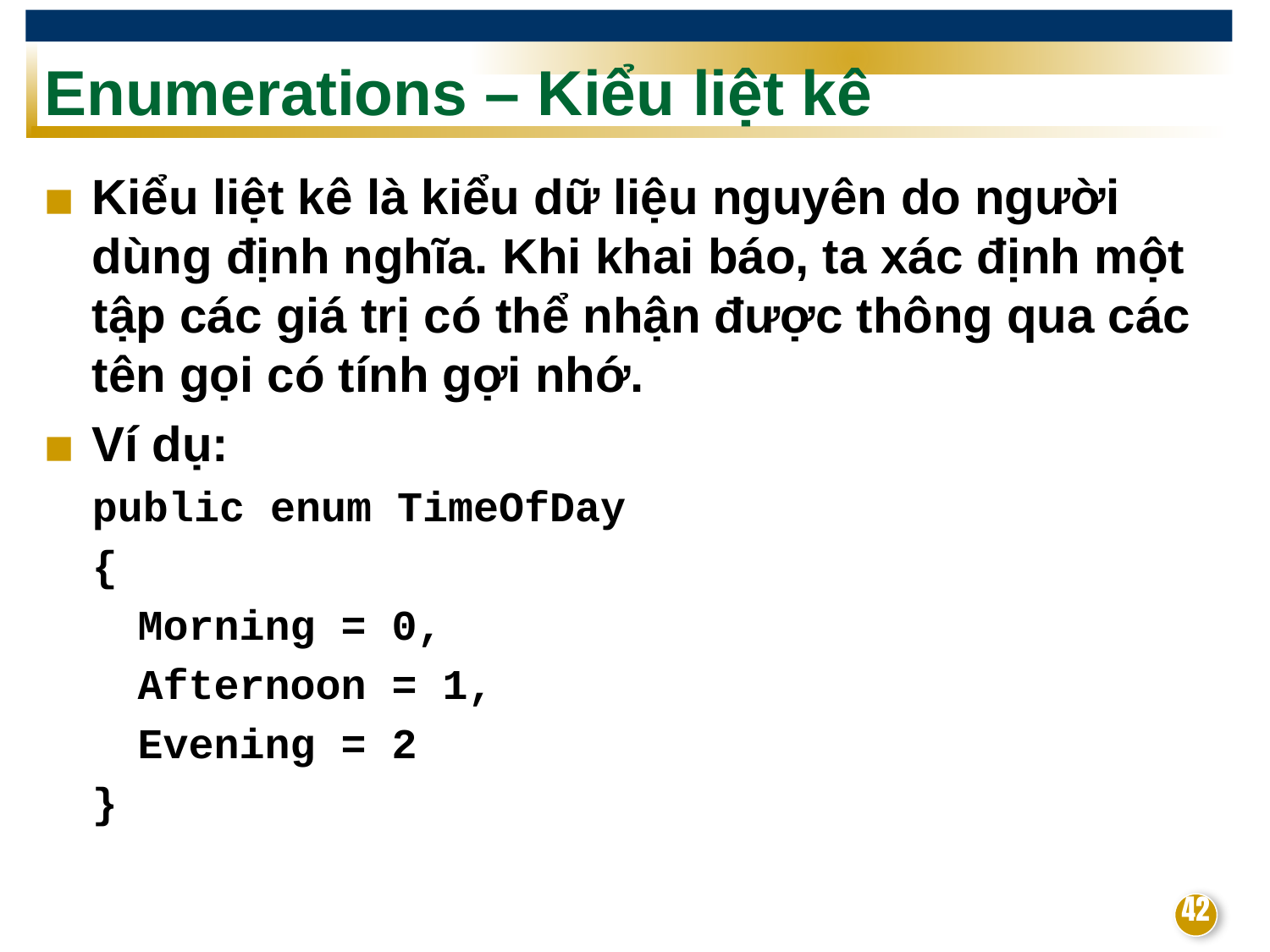

# Enumerations – Kiểu liệt kê
Kiểu liệt kê là kiểu dữ liệu nguyên do người dùng định nghĩa. Khi khai báo, ta xác định một tập các giá trị có thể nhận được thông qua các tên gọi có tính gợi nhớ.
Ví dụ:
public enum TimeOfDay
{
	Morning = 0,
	Afternoon = 1,
	Evening = 2
}
42